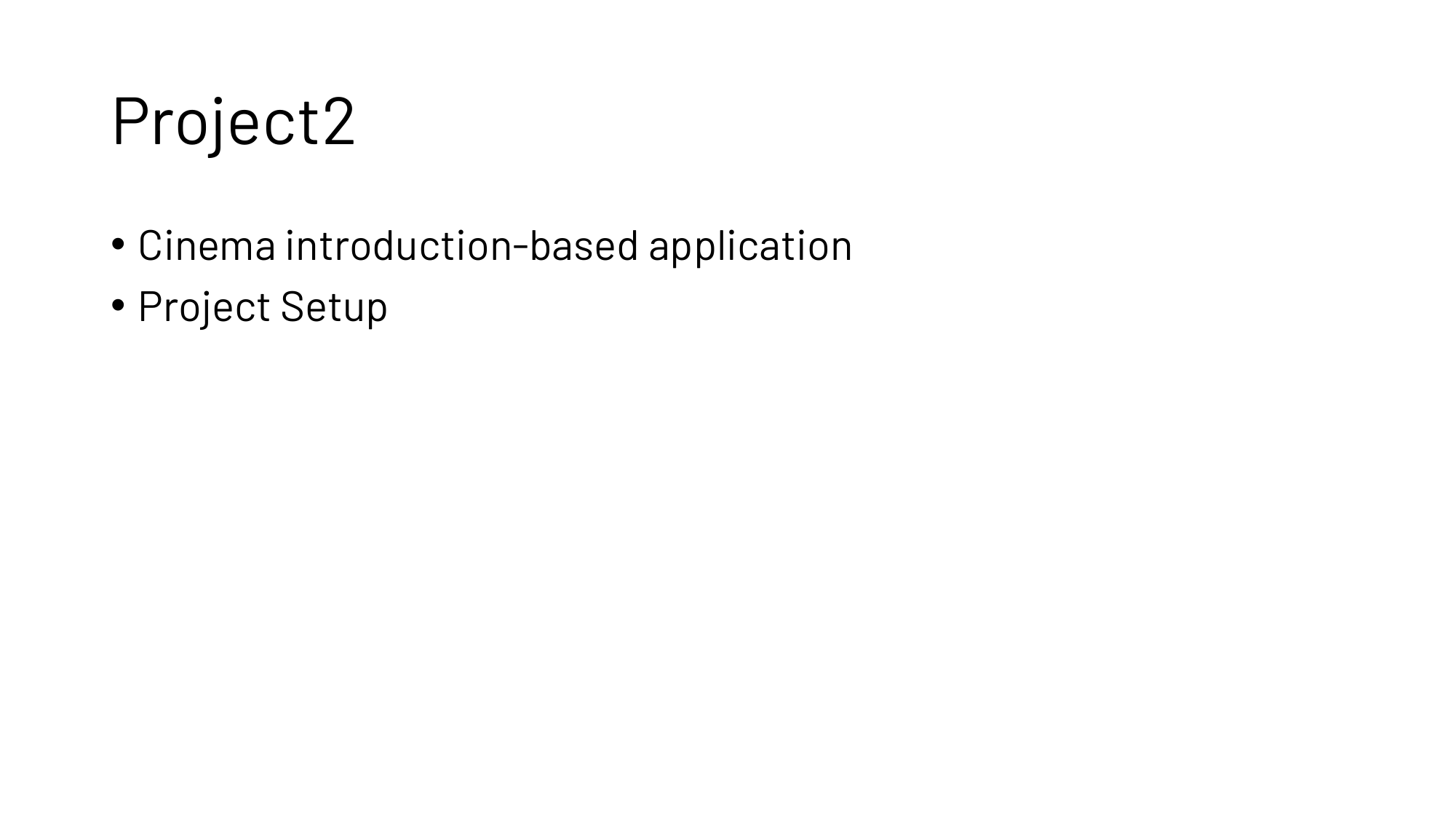

# Project2
Cinema introduction-based application
Project Setup